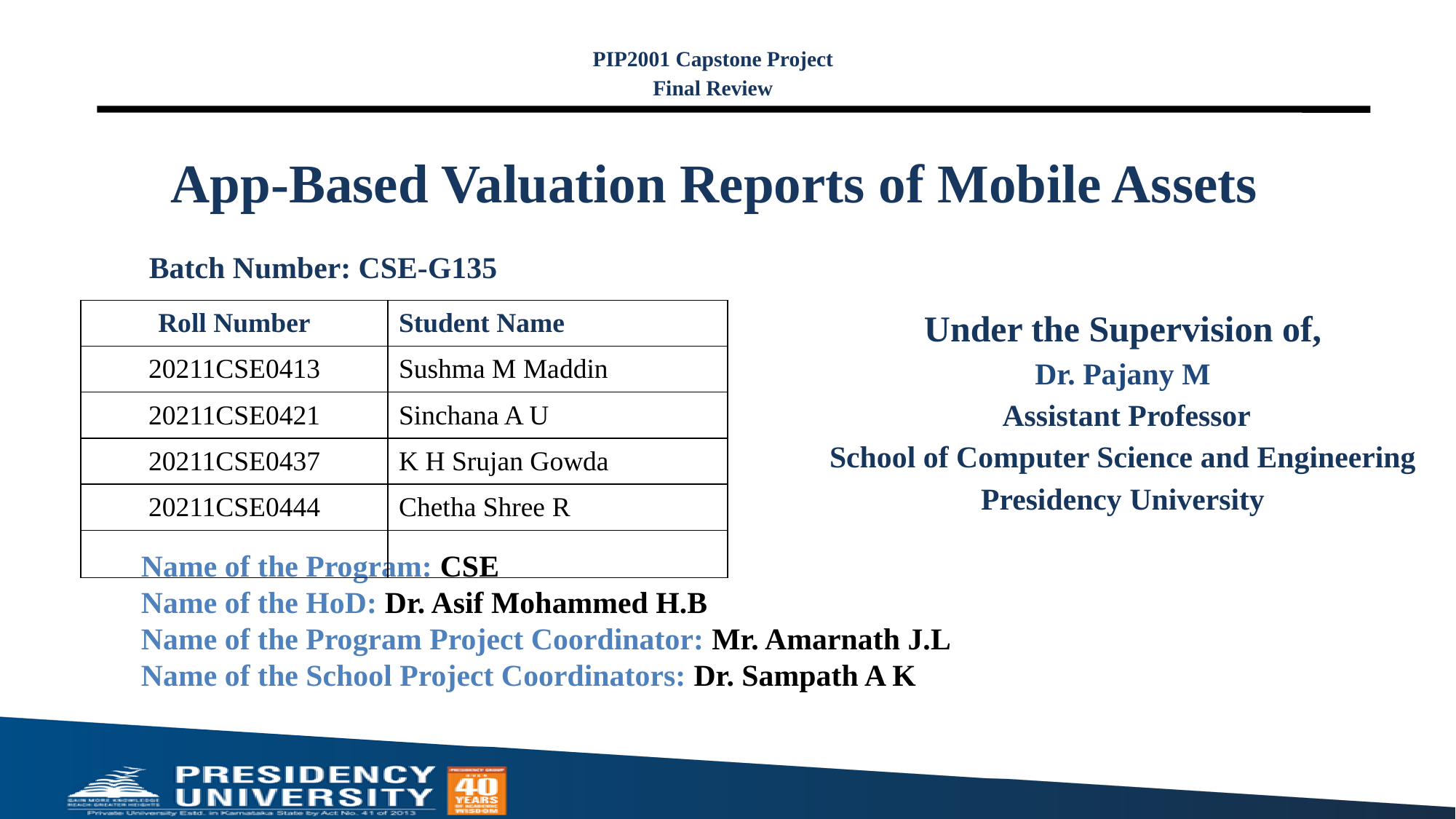

PIP2001 Capstone Project
Final Review
# App-Based Valuation Reports of Mobile Assets
       Batch Number: CSE-G135

| Roll Number | Student Name |
| --- | --- |
| 20211CSE0413 | Sushma M Maddin |
| 20211CSE0421 | Sinchana A U |
| 20211CSE0437 | K H Srujan Gowda |
| 20211CSE0444 | Chetha Shree R |
|  |  |
Under the Supervision of,
Dr. Pajany M
 Assistant Professor
School of Computer Science and Engineering
Presidency University

Name of the Program: CSE
Name of the HoD: Dr. Asif Mohammed H.B
Name of the Program Project Coordinator: Mr. Amarnath J.L
Name of the School Project Coordinators: Dr. Sampath A K